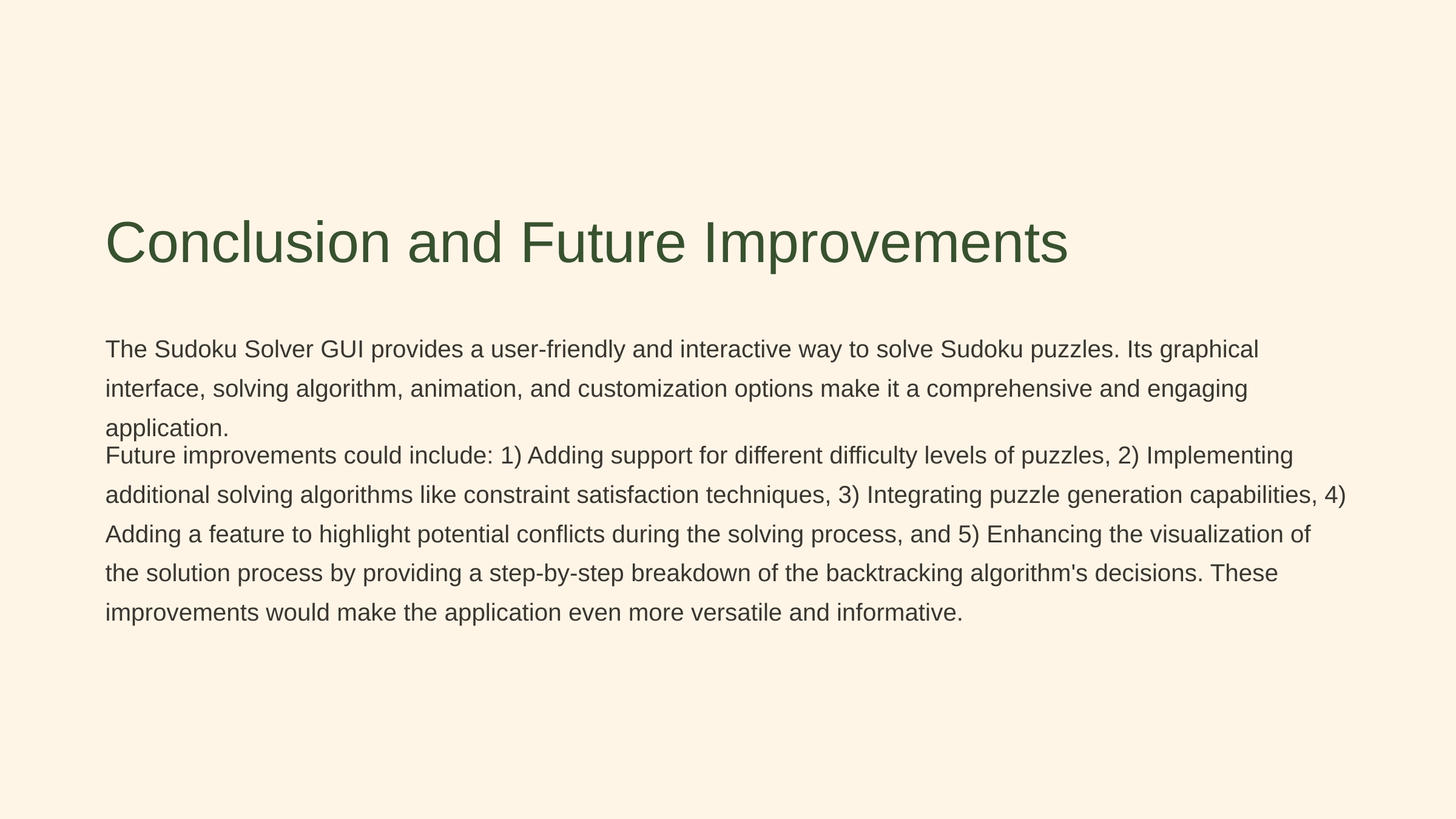

Conclusion and Future Improvements
The Sudoku Solver GUI provides a user-friendly and interactive way to solve Sudoku puzzles. Its graphical interface, solving algorithm, animation, and customization options make it a comprehensive and engaging application.
Future improvements could include: 1) Adding support for different difficulty levels of puzzles, 2) Implementing additional solving algorithms like constraint satisfaction techniques, 3) Integrating puzzle generation capabilities, 4) Adding a feature to highlight potential conflicts during the solving process, and 5) Enhancing the visualization of the solution process by providing a step-by-step breakdown of the backtracking algorithm's decisions. These improvements would make the application even more versatile and informative.